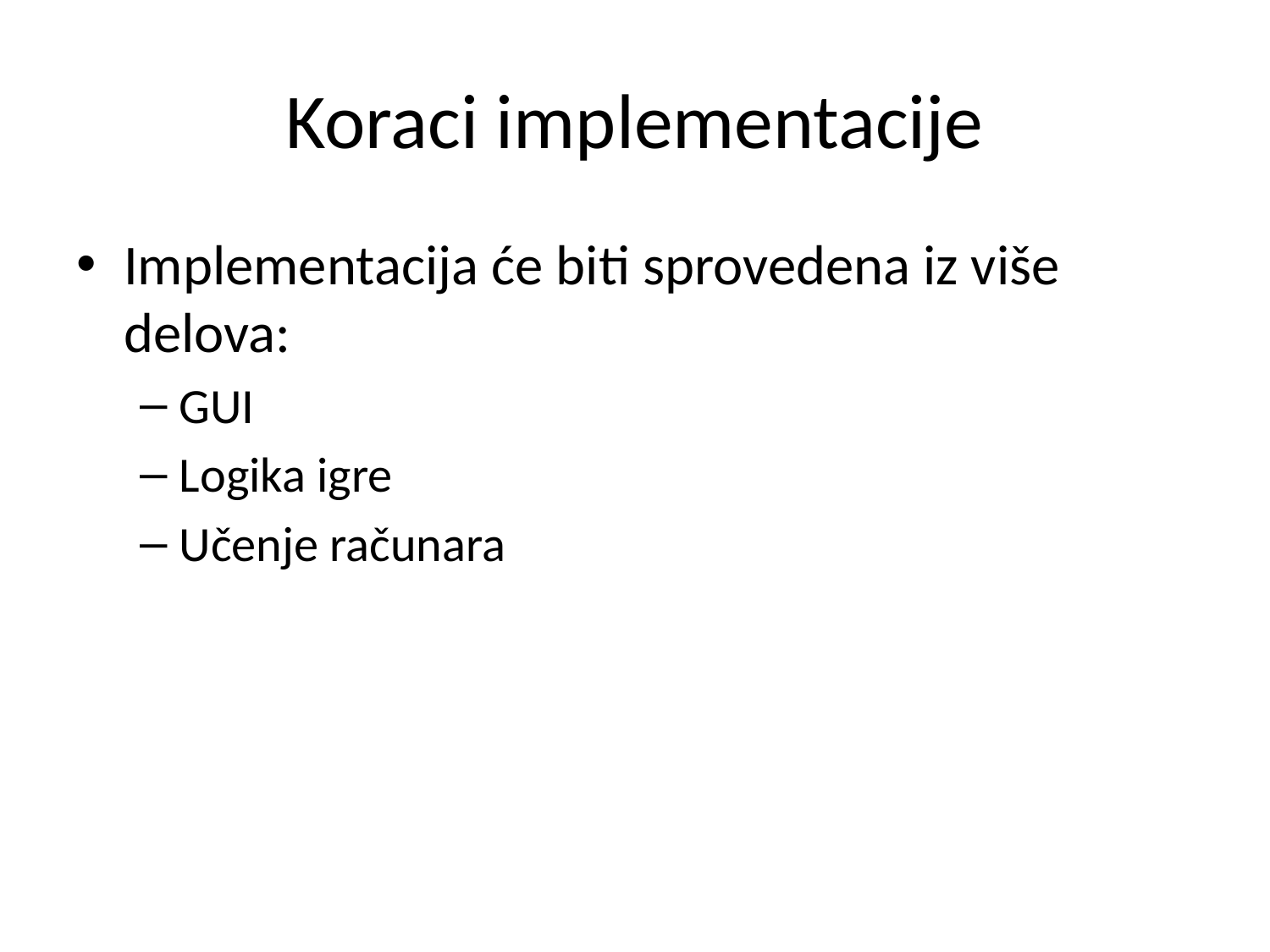

# Koraci implementacije
Implementacija će biti sprovedena iz više delova:
GUI
Logika igre
Učenje računara